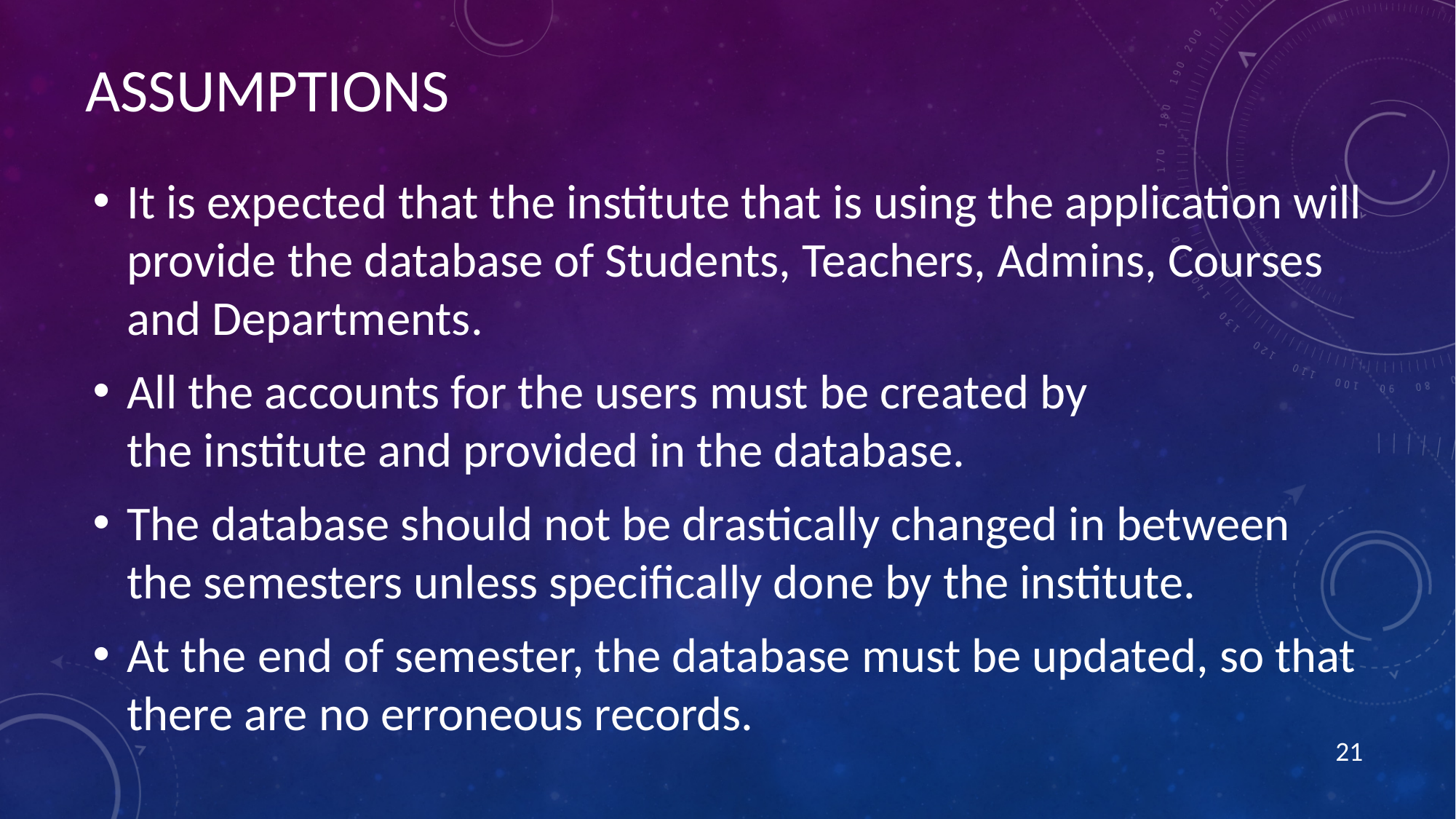

# ASSUMPTIONS
It is expected that the institute that is using the application will provide the database of Students, Teachers, Admins, Courses and Departments.
All the accounts for the users must be created by the institute and provided in the database.
The database should not be drastically changed in between the semesters unless specifically done by the institute.
At the end of semester, the database must be updated, so that there are no erroneous records.
21